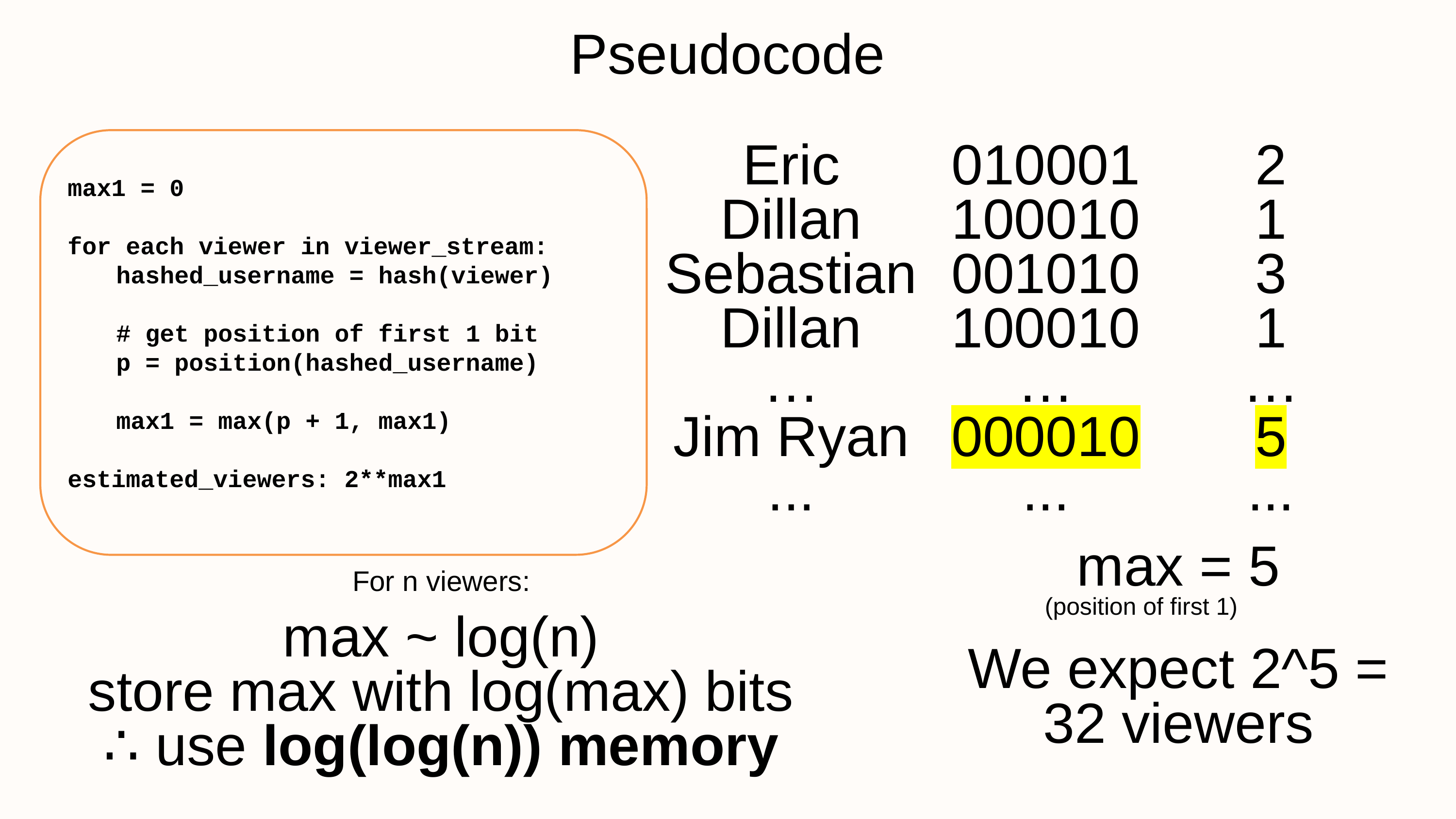

Pseudocode

Eric
Dillan
Sebastian
Dillan
…
Jim Ryan
...
010001
100010
001010
100010
…
000010
...
2
1
3
1
…
5
...
max1 = 0

for each viewer in viewer_stream:
  hashed_username = hash(viewer)

  # get position of first 1 bit
  p = position(hashed_username)

  max1 = max(p + 1, max1)

estimated_viewers: 2**max1
max = 5
For n viewers:
(position of first 1)
max ~ log(n)
store max with log(max) bits
∴ use log(log(n)) memory
We expect 2^5 = 32 viewers